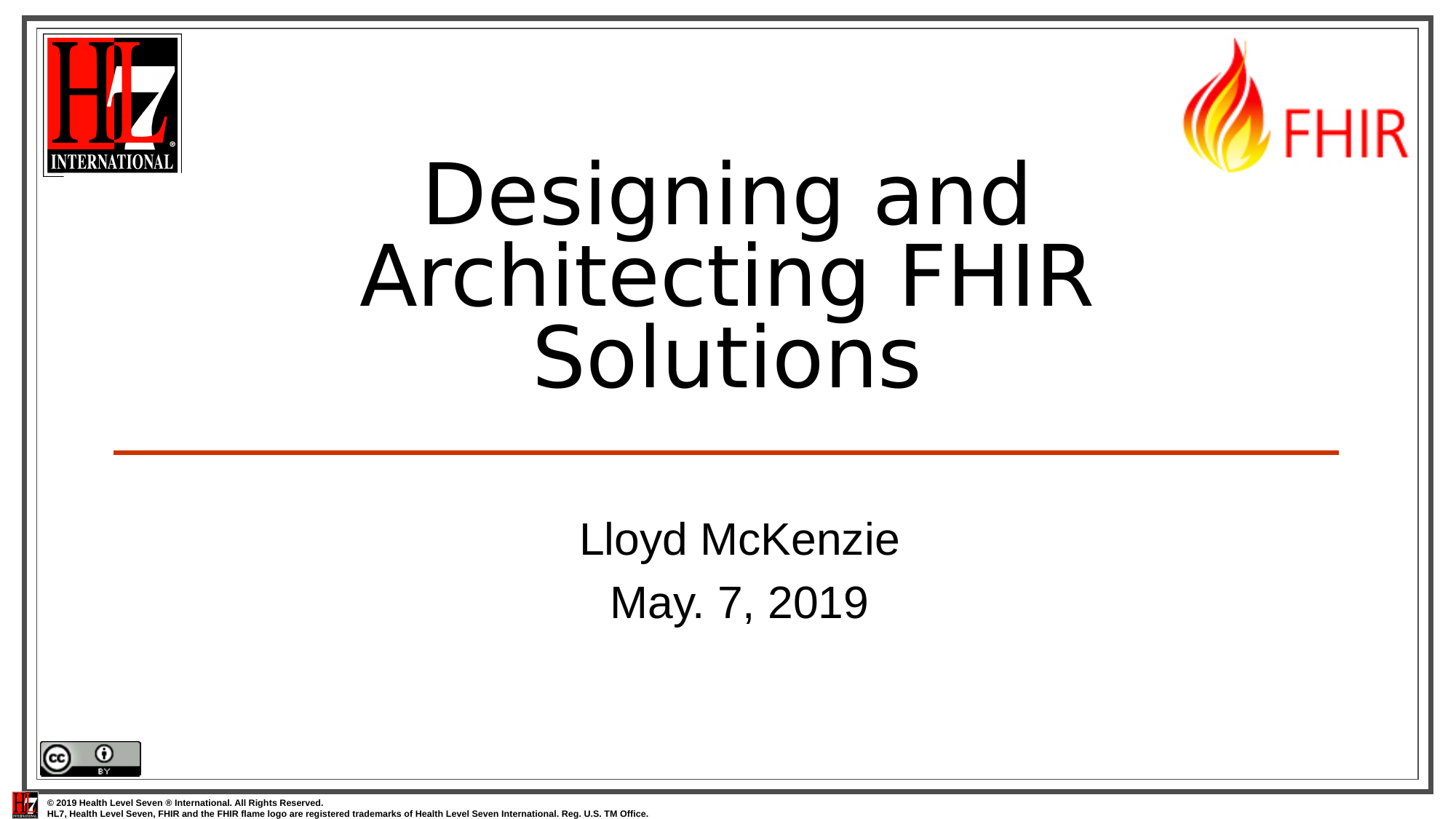

# Designing and Architecting FHIR Solutions
Lloyd McKenzie
May. 7, 2019